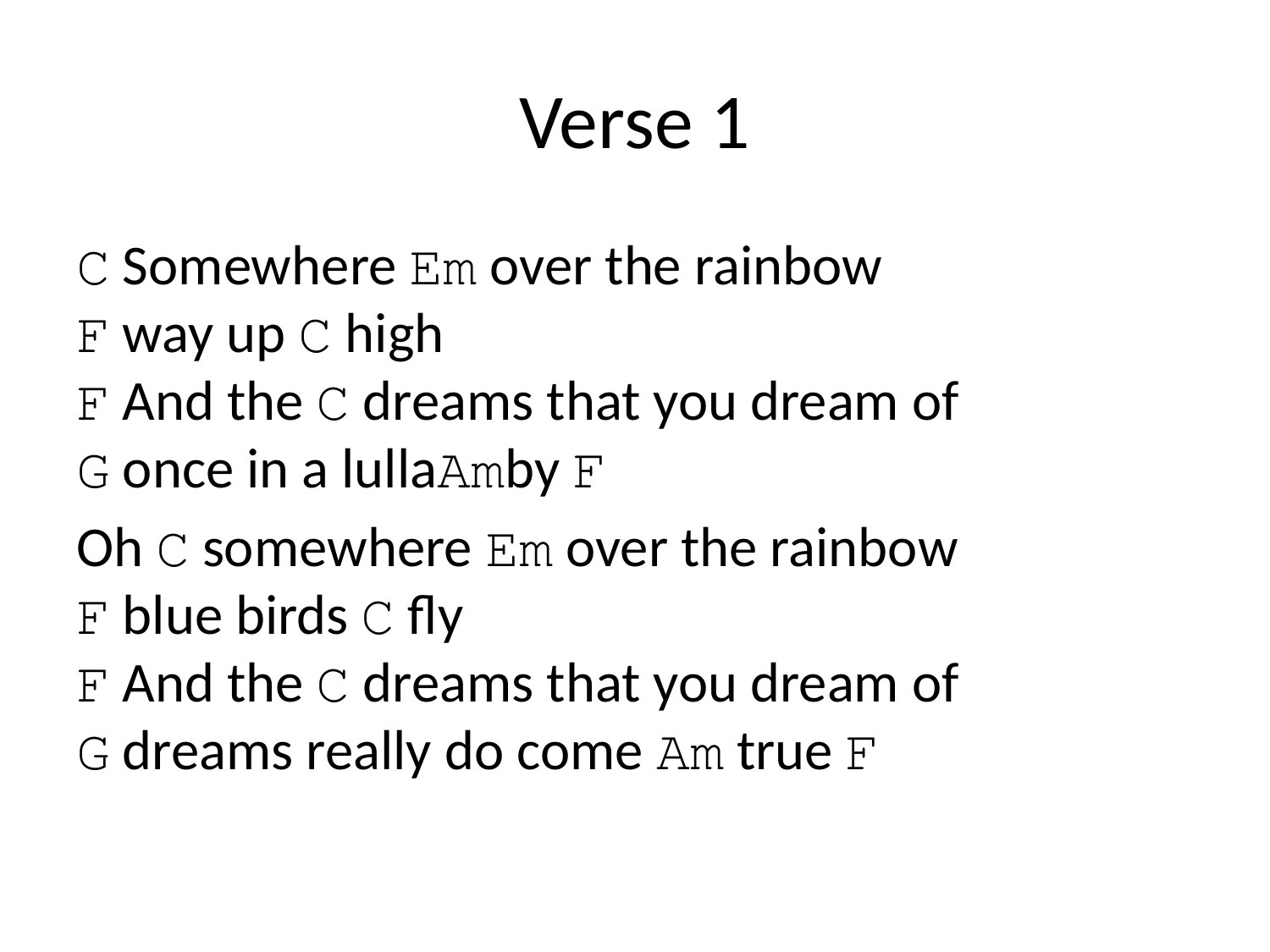

# Verse 1
C Somewhere Em over the rainbow
F way up C high
F And the C dreams that you dream of
G once in a lullaAmby F
Oh C somewhere Em over the rainbow
F blue birds C fly
F And the C dreams that you dream of
G dreams really do come Am true F